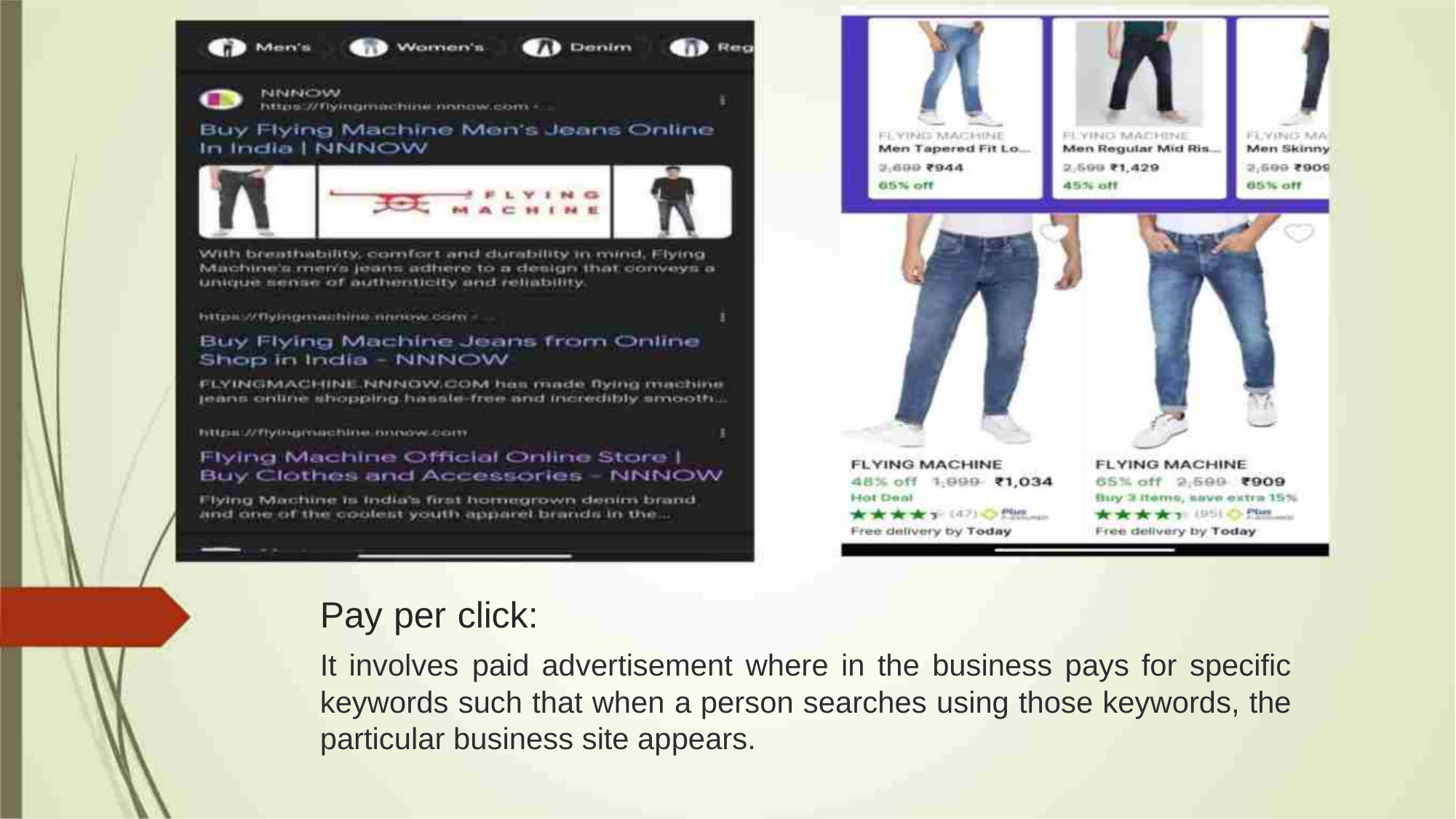

Pay per click:
It involves paid advertisement where in the business pays for specific
keywords such that when a person searches using those keywords, the
particular business site appears.